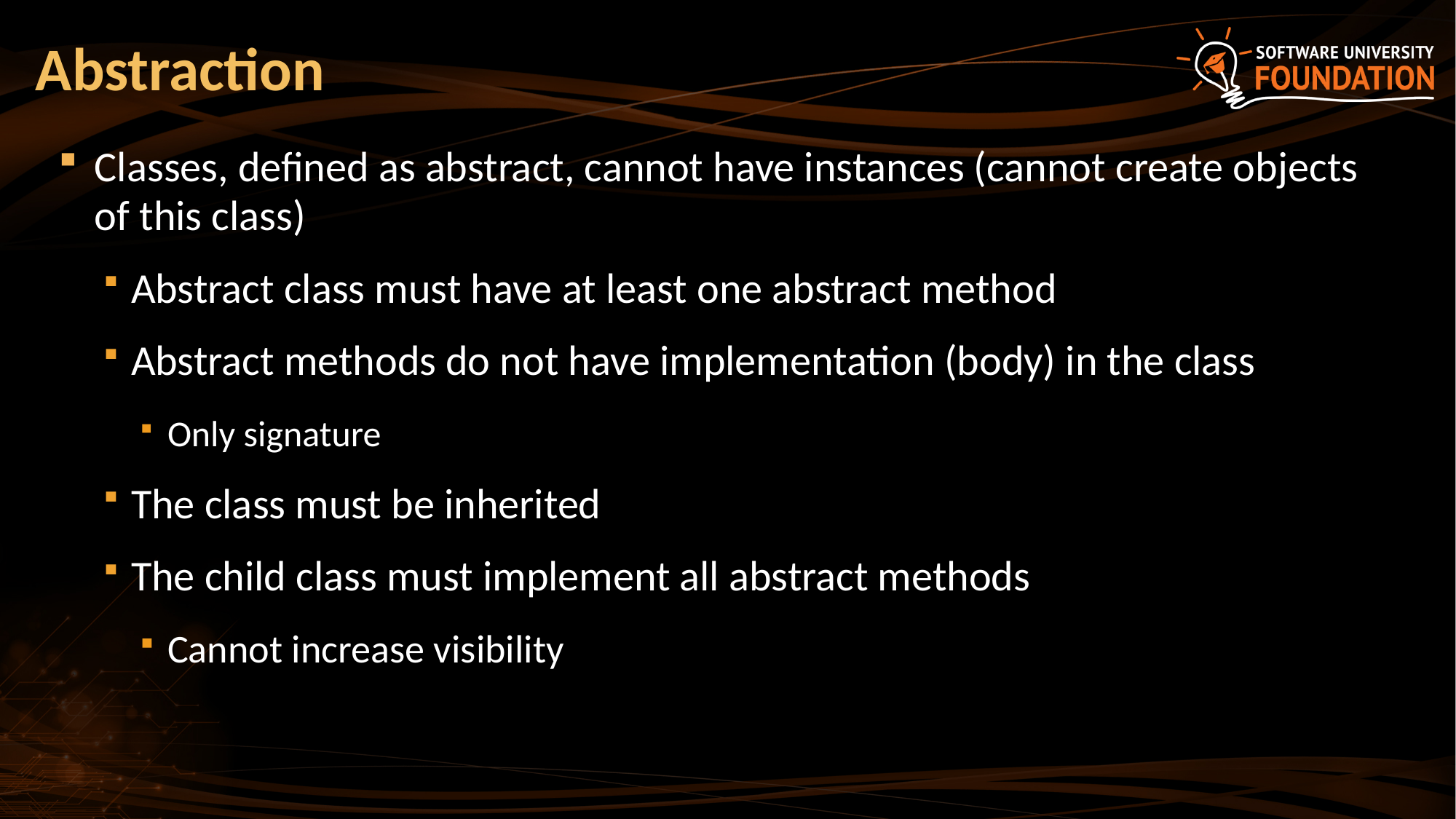

# Abstraction
Classes, defined as abstract, cannot have instances (cannot create objects of this class)
Abstract class must have at least one abstract method
Abstract methods do not have implementation (body) in the class
Only signature
The class must be inherited
The child class must implement all abstract methods
Cannot increase visibility